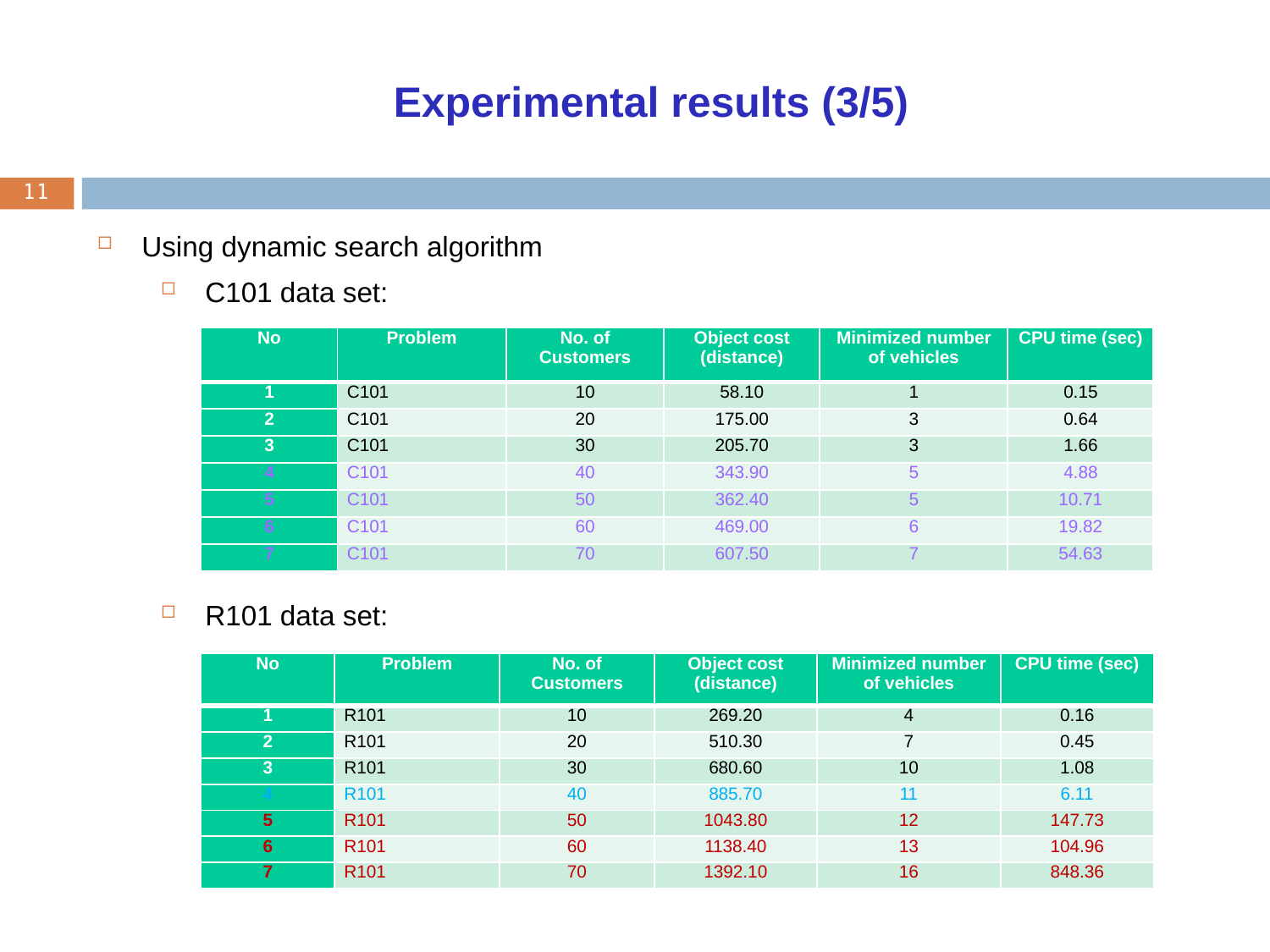

Experimental results (3/5)
11
Using dynamic search algorithm
C101 data set:

R101 data set:

| No | Problem | No. of Customers | Object cost (distance) | Minimized number of vehicles | CPU time (sec) |
| --- | --- | --- | --- | --- | --- |
| 1 | C101 | 10 | 58.10 | 1 | 0.15 |
| 2 | C101 | 20 | 175.00 | 3 | 0.64 |
| 3 | C101 | 30 | 205.70 | 3 | 1.66 |
| 4 | C101 | 40 | 343.90 | 5 | 4.88 |
| 5 | C101 | 50 | 362.40 | 5 | 10.71 |
| 6 | C101 | 60 | 469.00 | 6 | 19.82 |
| 7 | C101 | 70 | 607.50 | 7 | 54.63 |
| No | Problem | No. of Customers | Object cost (distance) | Minimized number of vehicles | CPU time (sec) |
| --- | --- | --- | --- | --- | --- |
| 1 | R101 | 10 | 269.20 | 4 | 0.16 |
| 2 | R101 | 20 | 510.30 | 7 | 0.45 |
| 3 | R101 | 30 | 680.60 | 10 | 1.08 |
| 4 | R101 | 40 | 885.70 | 11 | 6.11 |
| 5 | R101 | 50 | 1043.80 | 12 | 147.73 |
| 6 | R101 | 60 | 1138.40 | 13 | 104.96 |
| 7 | R101 | 70 | 1392.10 | 16 | 848.36 |